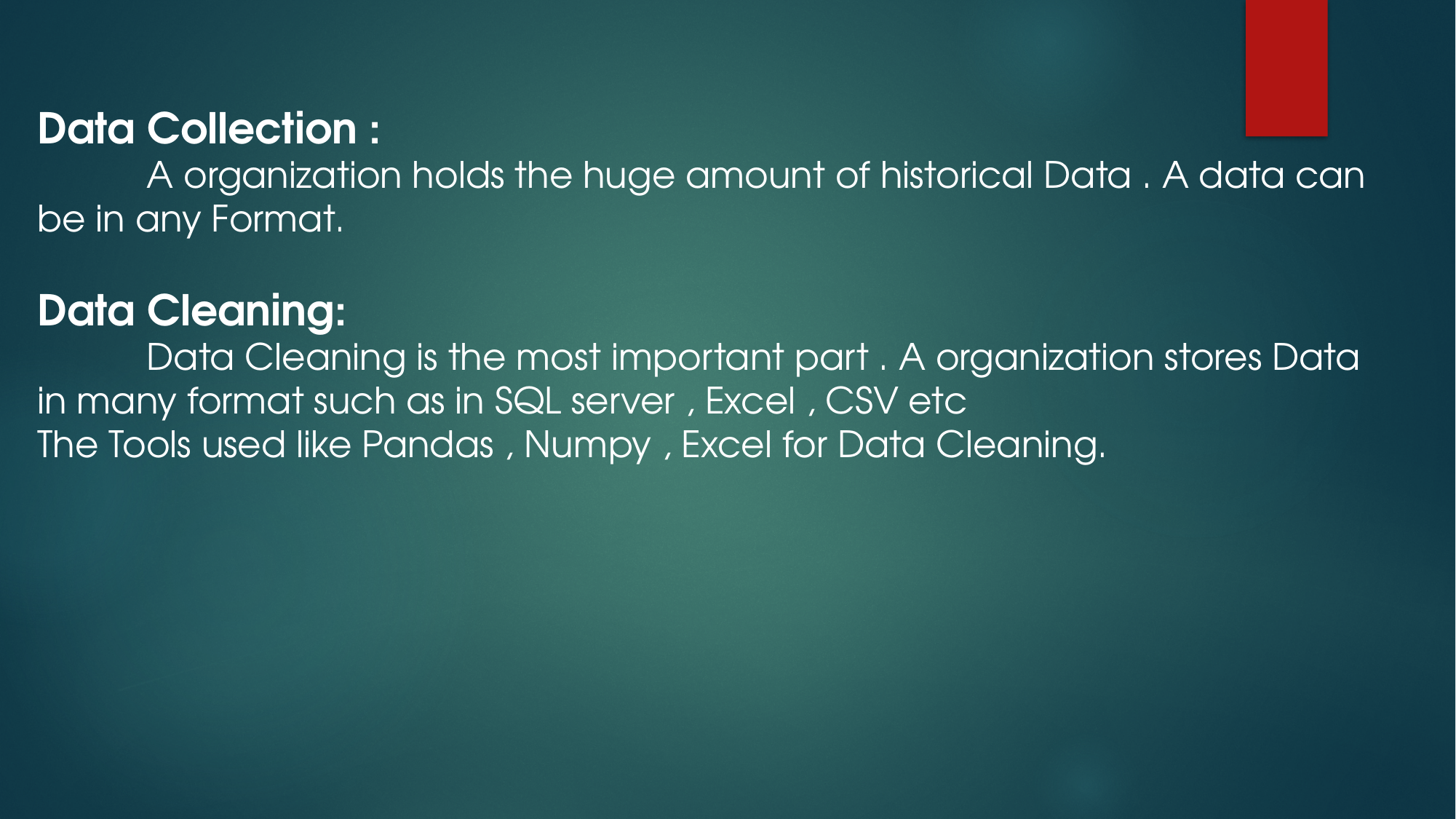

Data Collection :
	A organization holds the huge amount of historical Data . A data can be in any Format.

Data Cleaning:
	Data Cleaning is the most important part . A organization stores Data in many format such as in SQL server , Excel , CSV etc
The Tools used like Pandas , Numpy , Excel for Data Cleaning.